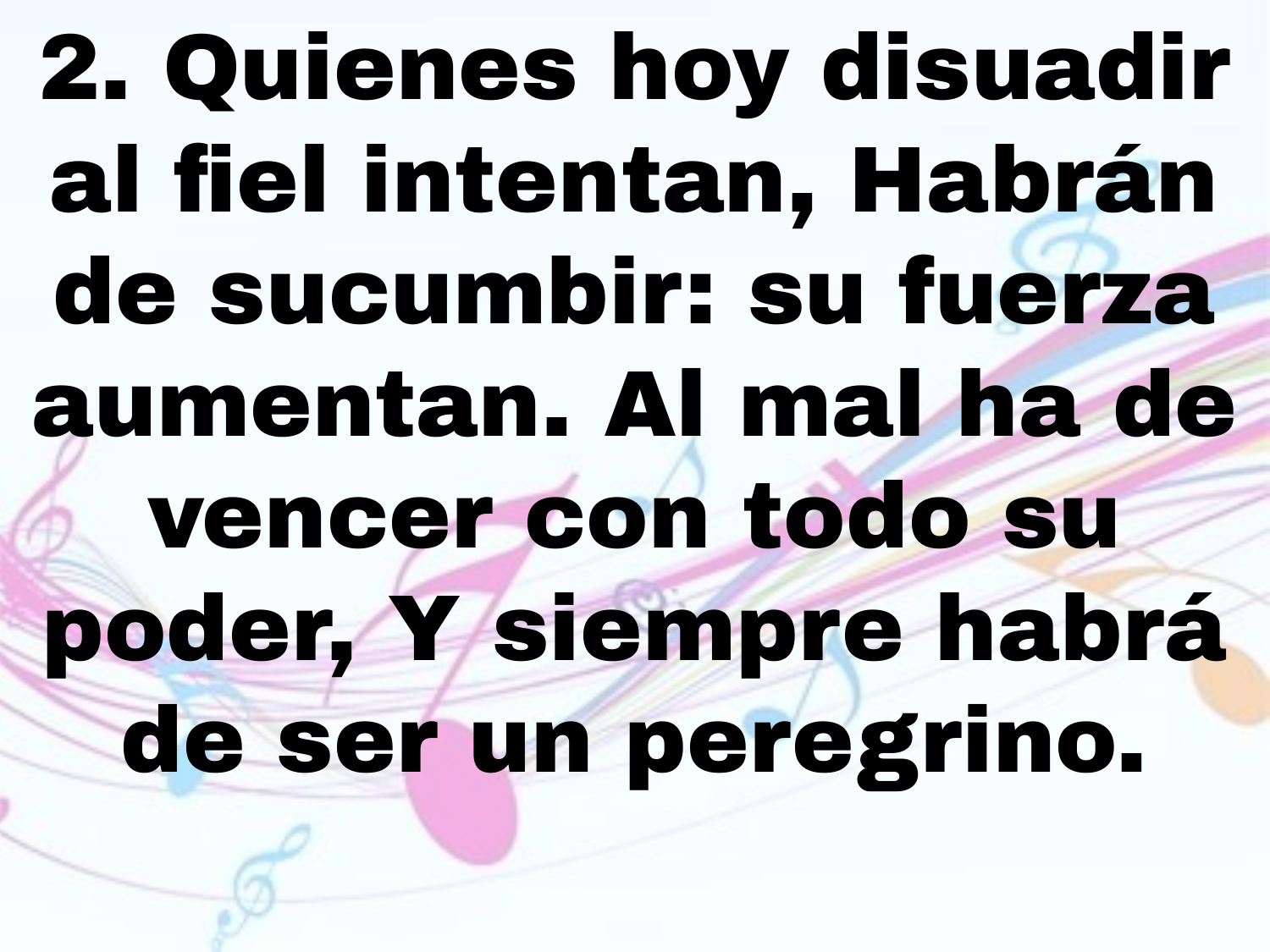

2. Quienes hoy disuadir al fiel intentan, Habrán de sucumbir: su fuerza aumentan. Al mal ha de vencer con todo su poder, Y siempre habrá de ser un peregrino.